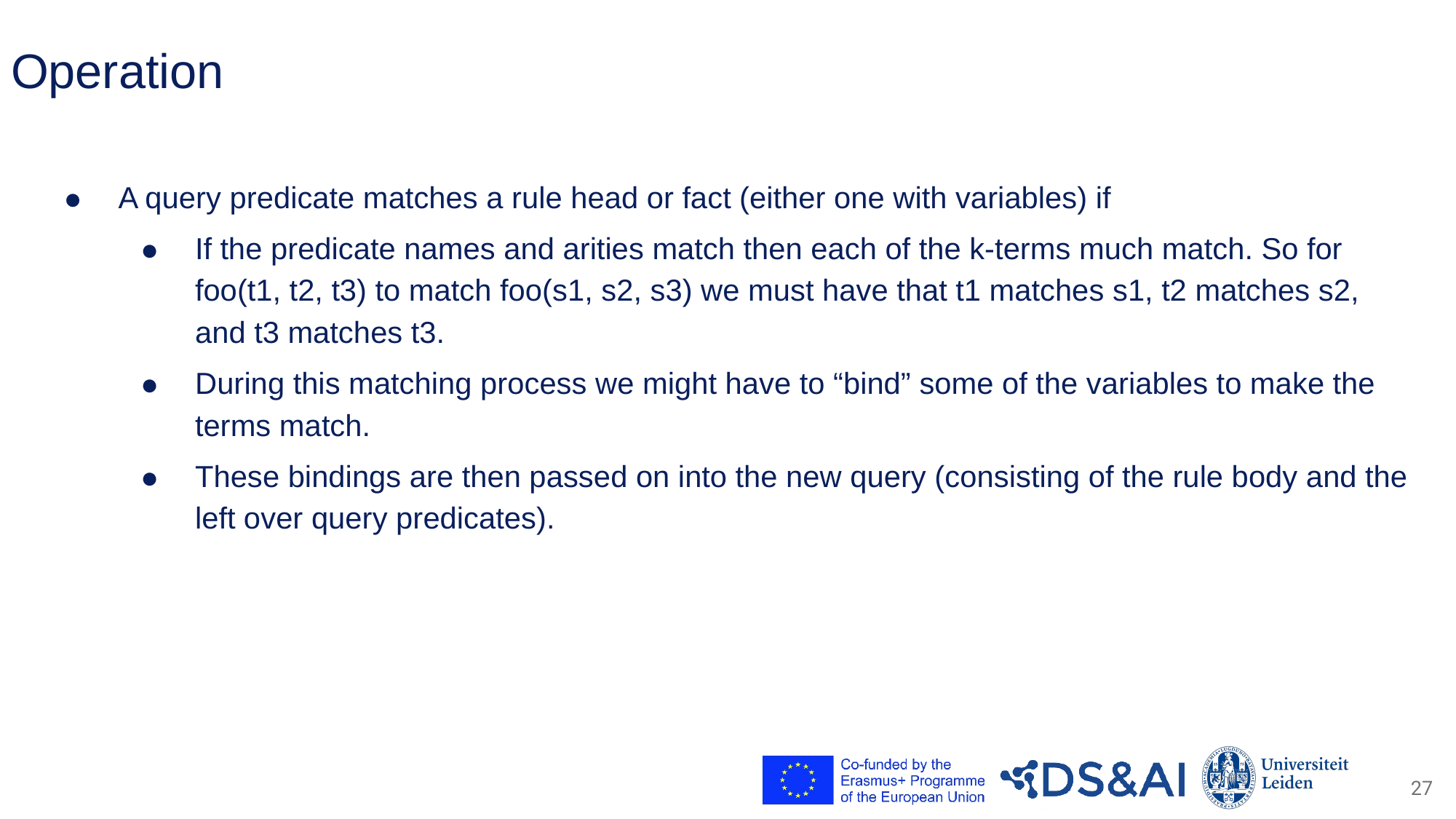

# Operation
A query predicate matches a rule head or fact (either one with variables) if
If the predicate names and arities match then each of the k-terms much match. So for foo(t1, t2, t3) to match foo(s1, s2, s3) we must have that t1 matches s1, t2 matches s2, and t3 matches t3.
During this matching process we might have to “bind” some of the variables to make the terms match.
These bindings are then passed on into the new query (consisting of the rule body and the left over query predicates).
27